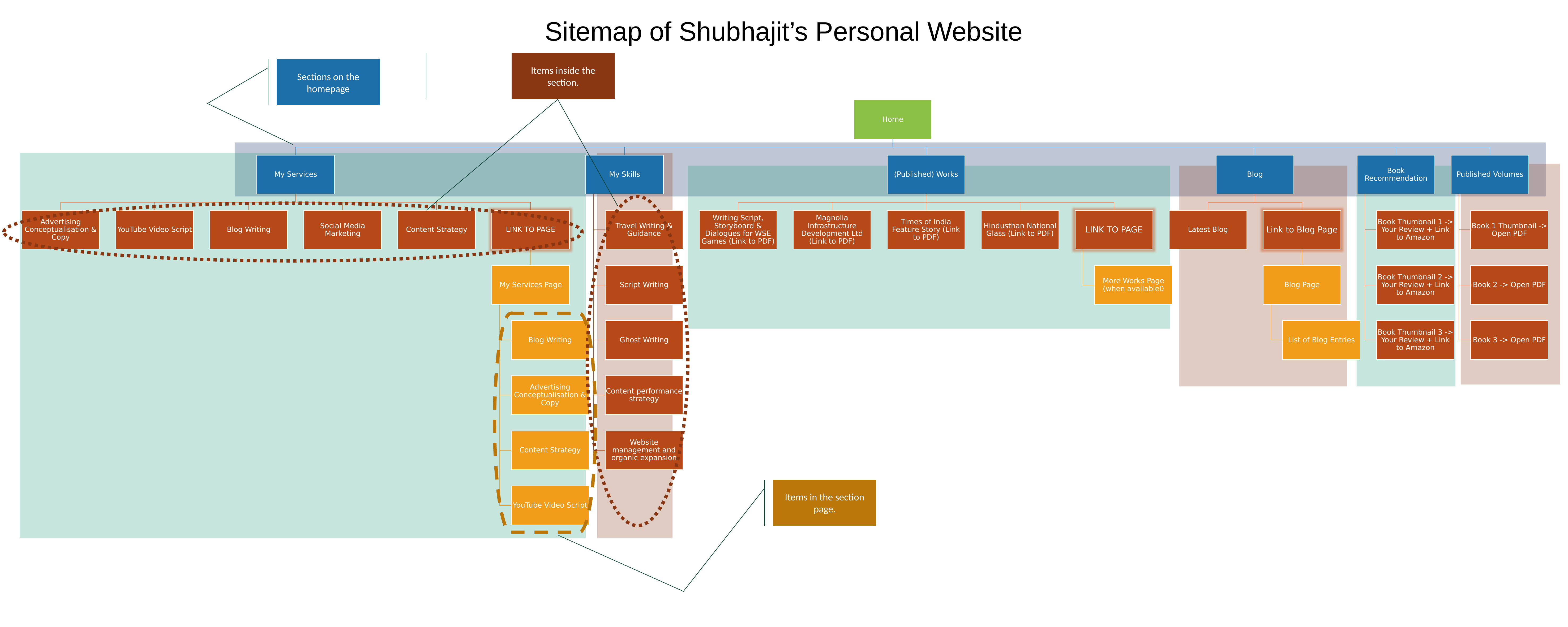

Home
My Services
Advertising Conceptualisation & Copy
YouTube Video Script
Blog Writing
Social Media Marketing
Content Strategy
LINK TO PAGE
My Services Page
Blog Writing
Advertising Conceptualisation & Copy
Content Strategy
YouTube Video Script
My Skills
Travel Writing & Guidance
Script Writing
Ghost Writing
Content performance strategy
Website management and organic expansion
(Published) Works
Writing Script, Storyboard & Dialogues for WSE Games (Link to PDF)
Magnolia Infrastructure Development Ltd (Link to PDF)
Times of India Feature Story (Link to PDF)
Hindusthan National Glass (Link to PDF)
LINK TO PAGE
More Works Page (when available0
Blog
Latest Blog
Link to Blog Page
Blog Page
List of Blog Entries
Book Recommendation
Book Thumbnail 1 -> Your Review + Link to Amazon
Book Thumbnail 2 -> Your Review + Link to Amazon
Book Thumbnail 3 -> Your Review + Link to Amazon
Published Volumes
Book 1 Thumbnail -> Open PDF
Book 2 -> Open PDF
Book 3 -> Open PDF
Sitemap of Shubhajit’s Personal Website
Items inside the section.
Sections on the homepage

Items in the section page.